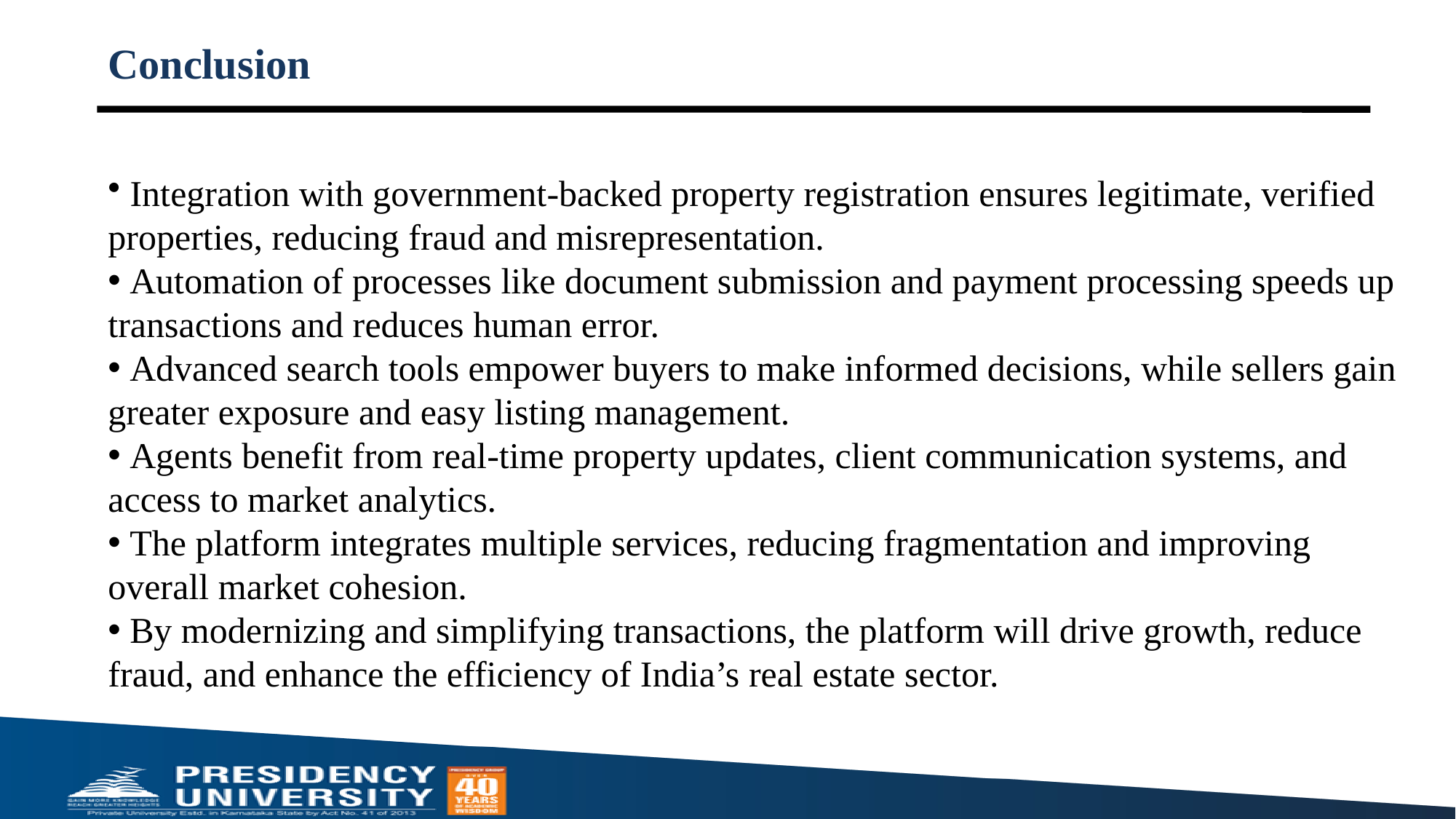

# Conclusion
 Integration with government-backed property registration ensures legitimate, verified
properties, reducing fraud and misrepresentation.
 Automation of processes like document submission and payment processing speeds up
transactions and reduces human error.
 Advanced search tools empower buyers to make informed decisions, while sellers gain
greater exposure and easy listing management.
 Agents benefit from real-time property updates, client communication systems, and
access to market analytics.
 The platform integrates multiple services, reducing fragmentation and improving
overall market cohesion.
 By modernizing and simplifying transactions, the platform will drive growth, reduce
fraud, and enhance the efficiency of India’s real estate sector.